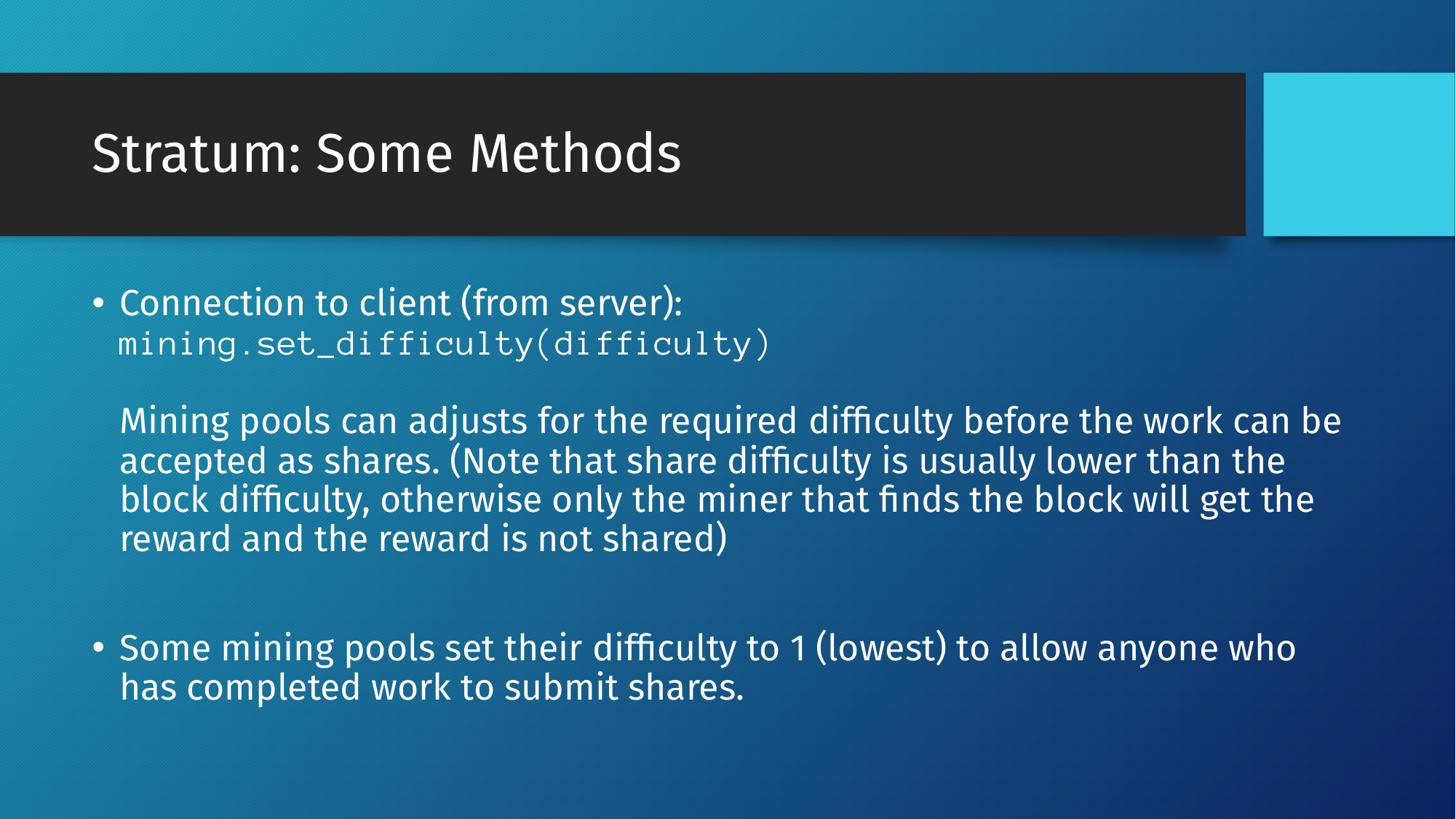

# Stratum: Some Methods
Connection to client (from server):
mining.set_difficulty(difficulty)
Mining pools can adjusts for the required difficulty before the work can be accepted as shares. (Note that share difficulty is usually lower than the block difficulty, otherwise only the miner that finds the block will get the reward and the reward is not shared)

Some mining pools set their difficulty to 1 (lowest) to allow anyone who has completed work to submit shares.